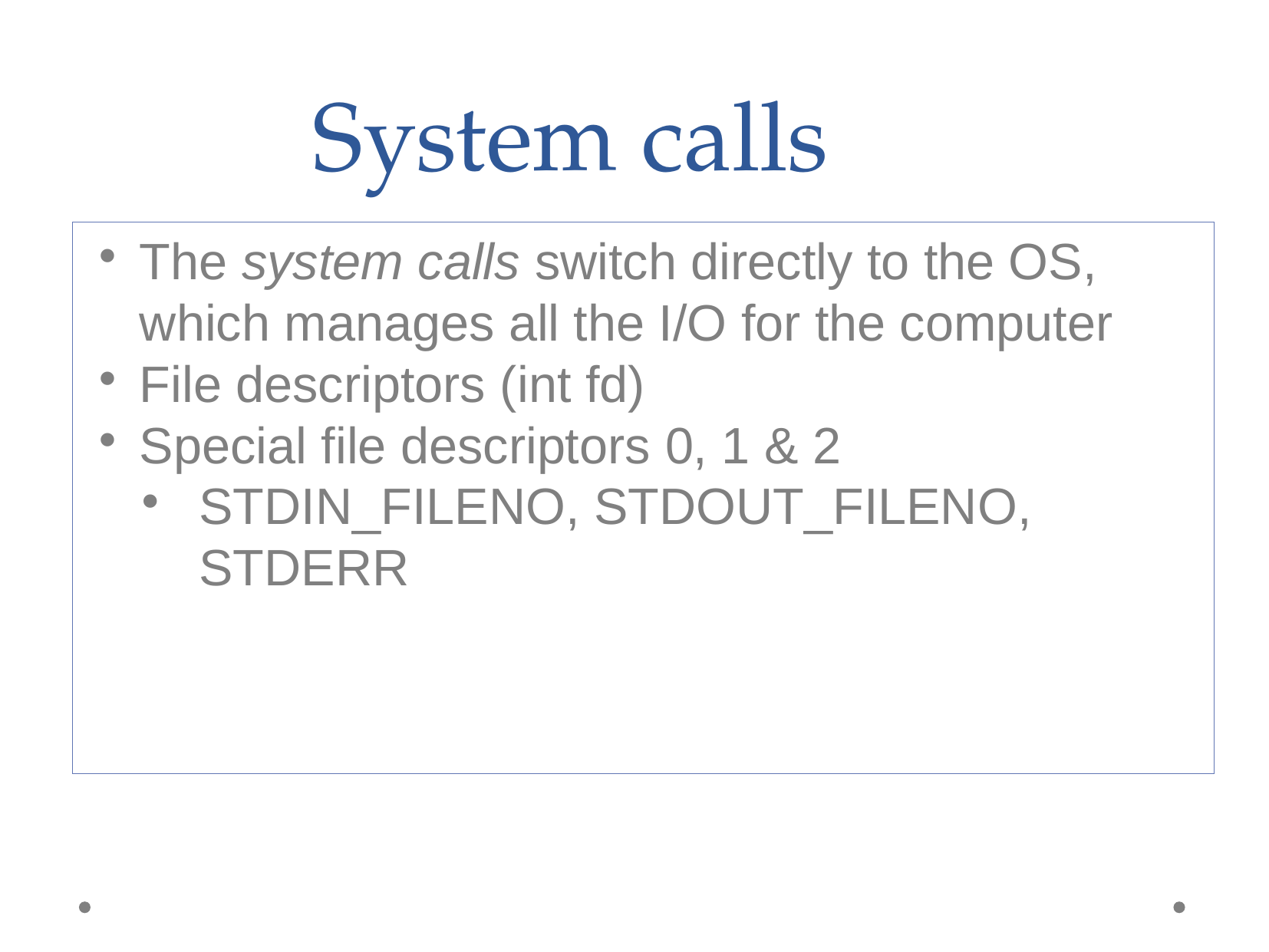

System calls
The system calls switch directly to the OS, which manages all the I/O for the computer
File descriptors (int fd)
Special file descriptors 0, 1 & 2
STDIN_FILENO, STDOUT_FILENO, STDERR